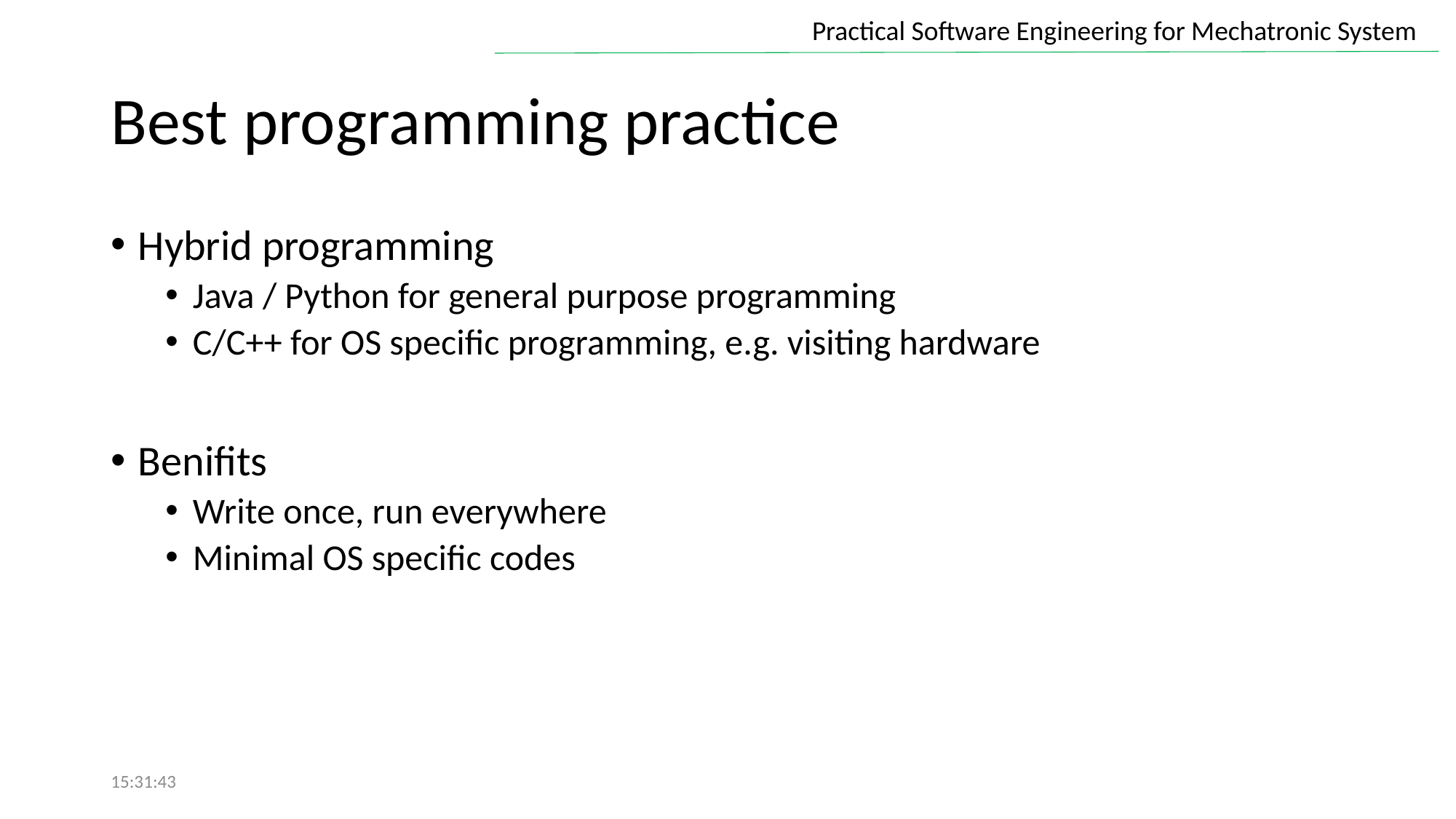

# Best programming practice
Hybrid programming
Java / Python for general purpose programming
C/C++ for OS specific programming, e.g. visiting hardware

Benifits
Write once, run everywhere
Minimal OS specific codes
15:31:43
25